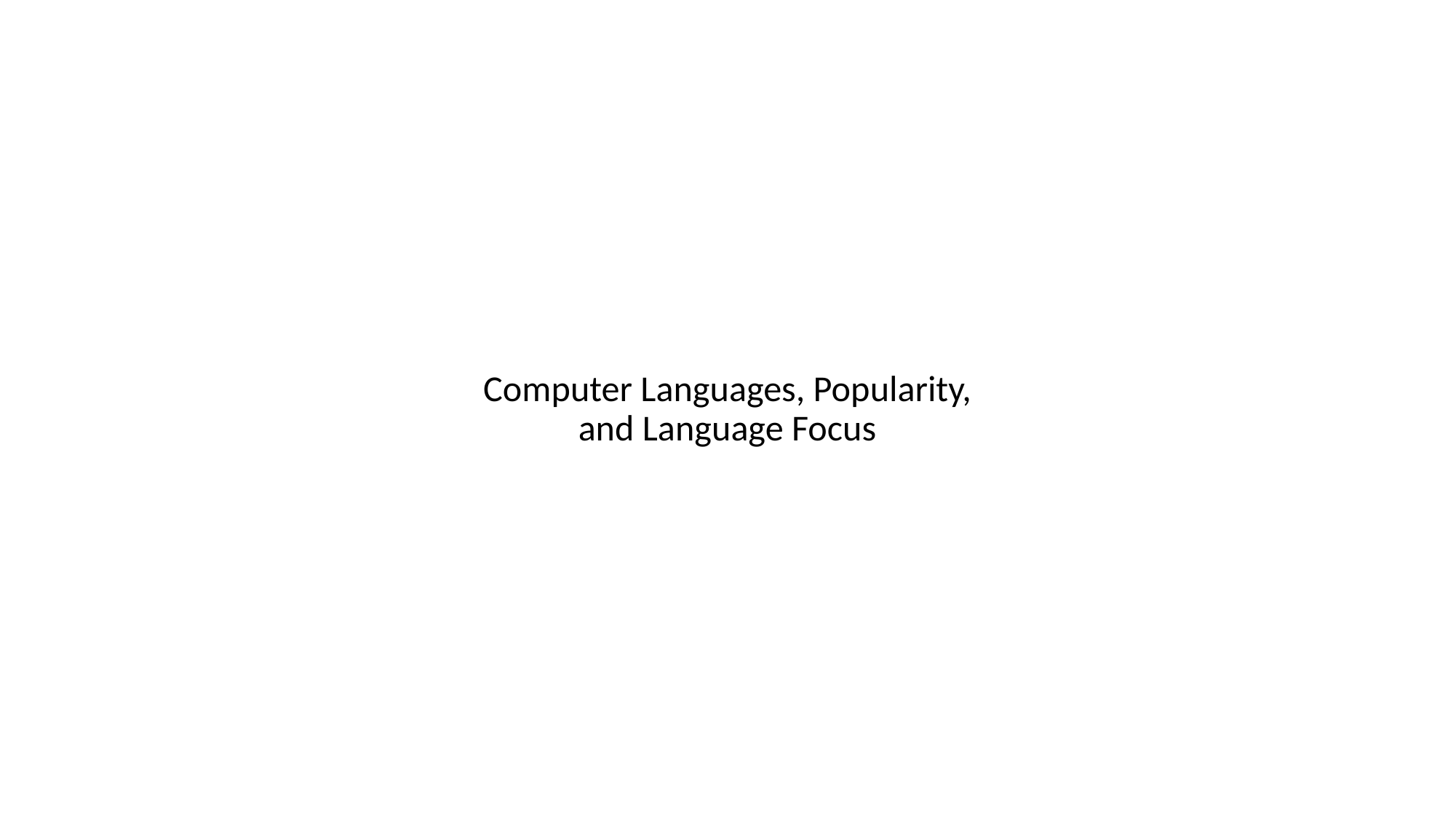

# Computer Languages, Popularity, and Language Focus